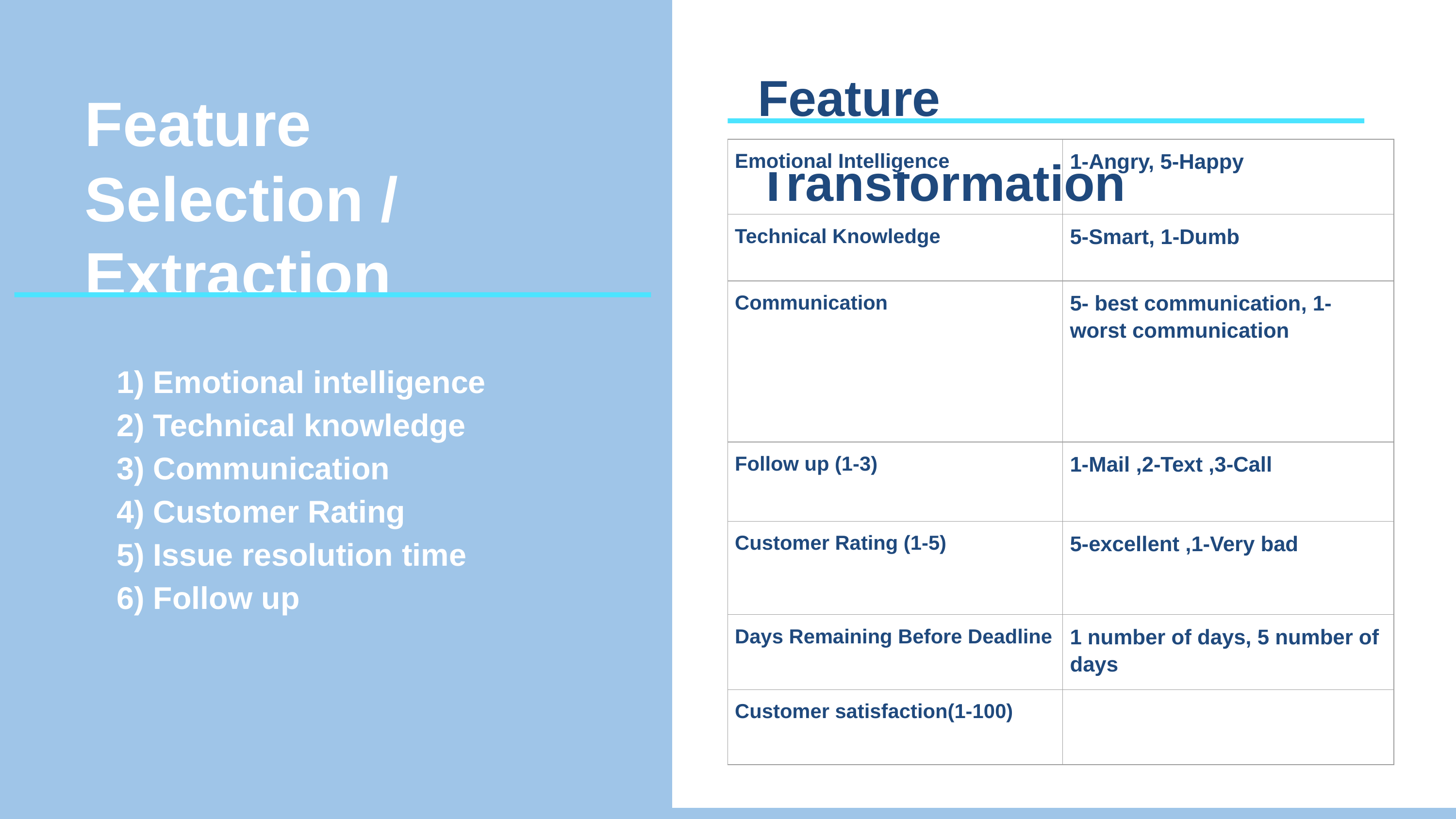

Feature Transformation
Feature Selection / Extraction

| Emotional Intelligence | 1-Angry, 5-Happy |
| --- | --- |
| Technical Knowledge | 5-Smart, 1-Dumb |
| Communication | 5- best communication, 1- worst communication |
| Follow up (1-3) | 1-Mail ,2-Text ,3-Call |
| Customer Rating (1-5) | 5-excellent ,1-Very bad |
| Days Remaining Before Deadline | 1 number of days, 5 number of days |
| Customer satisfaction(1-100) |  |

1) Emotional intelligence
2) Technical knowledge
3) Communication
4) Customer Rating
5) Issue resolution time
6) Follow up